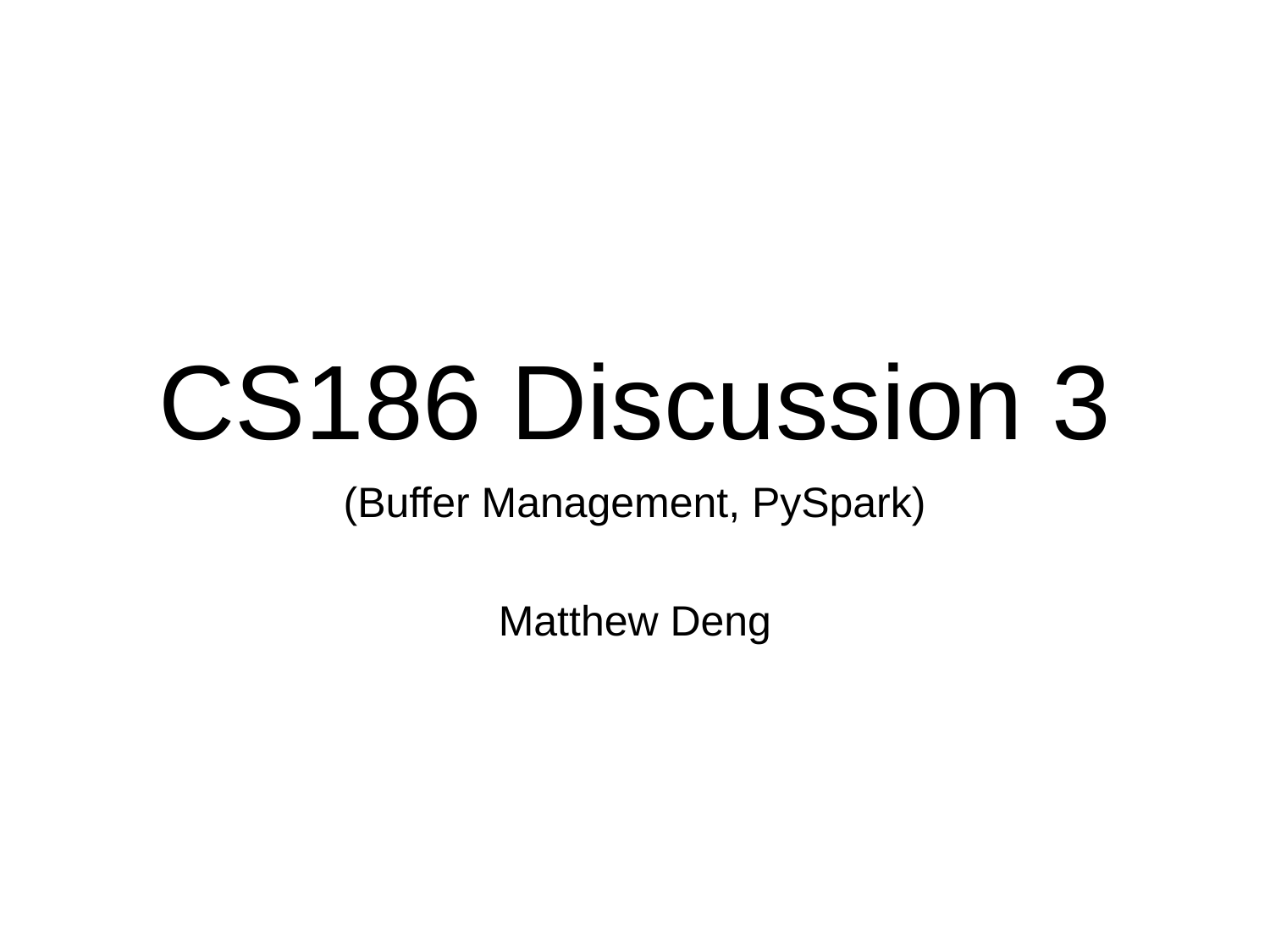

# CS186 Discussion 3
(Buffer Management, PySpark)

Matthew Deng